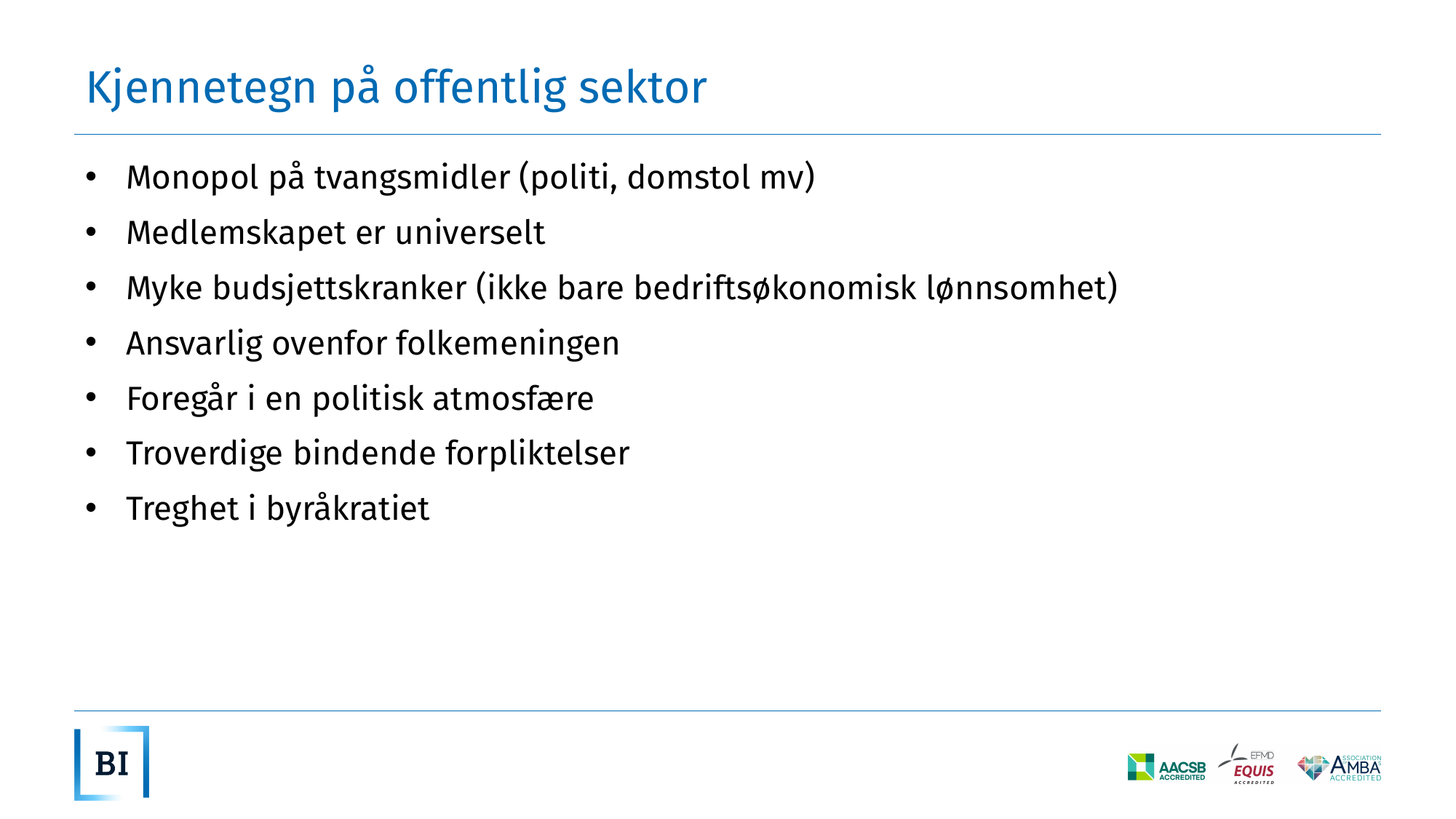

# Kjennetegn på offentlig sektor
Monopol på tvangsmidler (politi, domstol mv)
Medlemskapet er universelt
Myke budsjettskranker (ikke bare bedriftsøkonomisk lønnsomhet)
Ansvarlig ovenfor folkemeningen
Foregår i en politisk atmosfære
Troverdige bindende forpliktelser
Treghet i byråkratiet